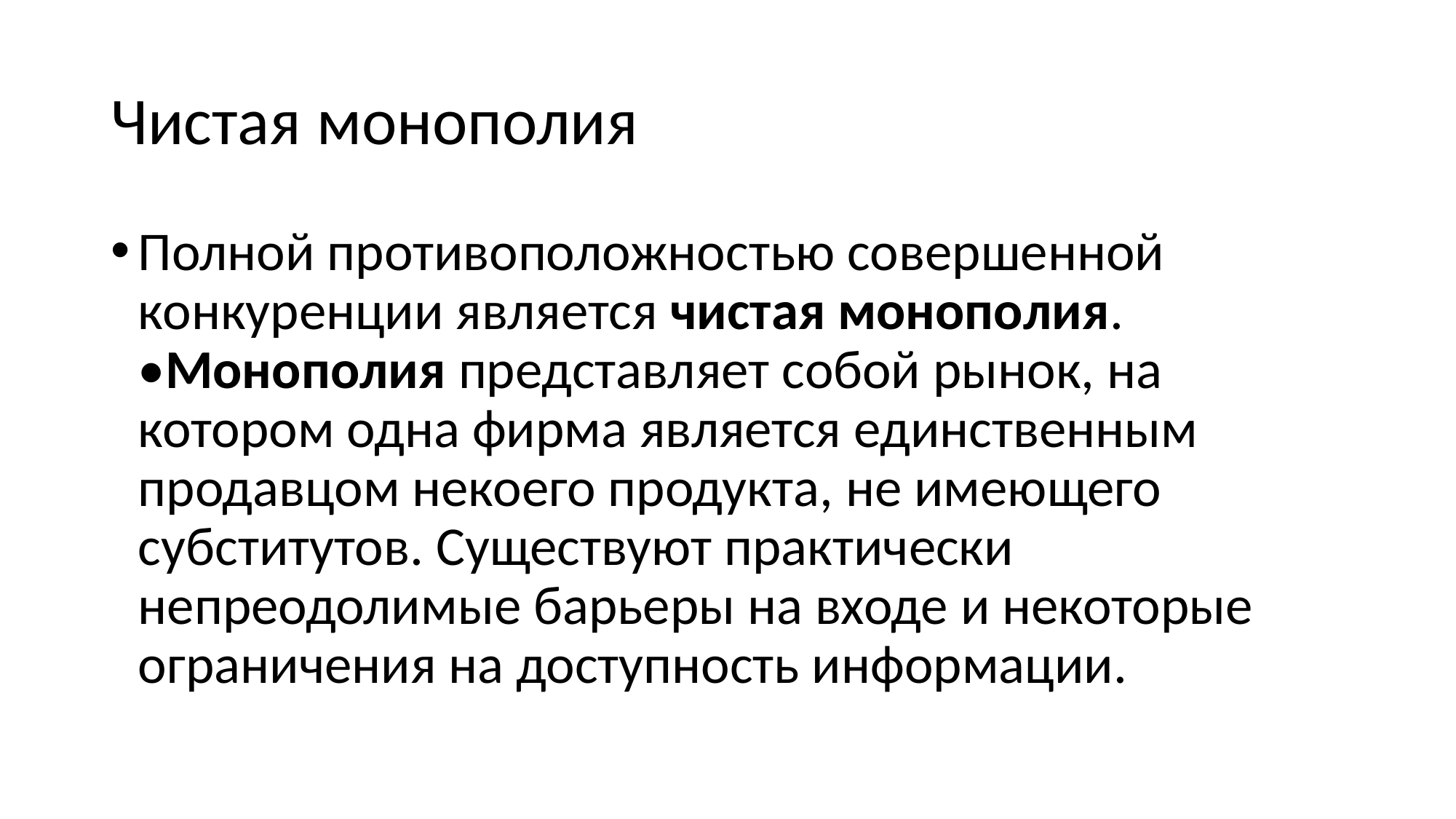

# Чистая монополия
Полной противоположностью совершенной
конкуренции является чистая монополия.
•Монополия представляет собой рынок, на
котором одна фирма является единственным
продавцом некоего продукта, не имеющего
субститутов. Существуют практически
непреодолимые барьеры на входе и некоторые
ограничения на доступность информации.